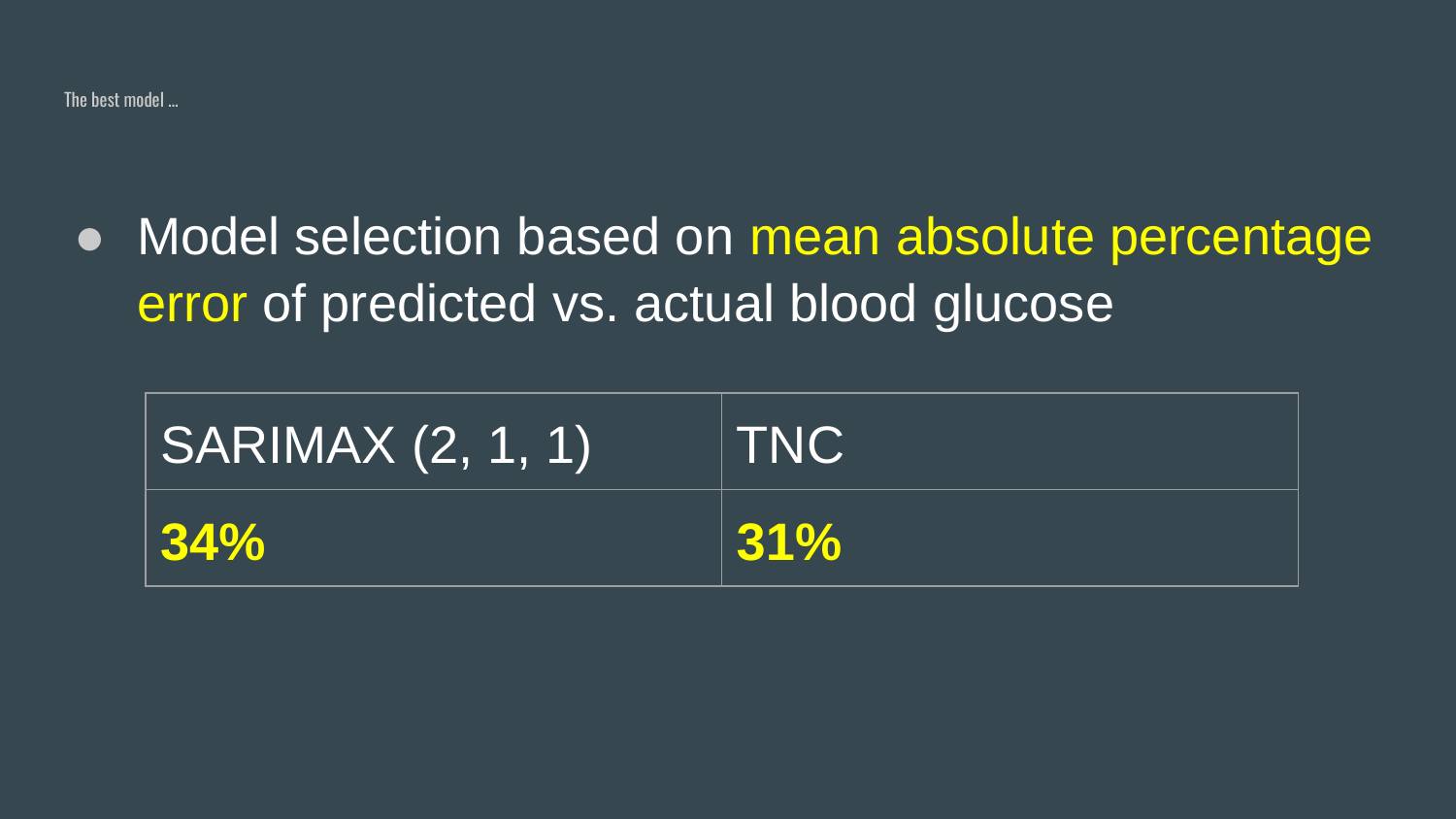

# The best model …

Model selection based on mean absolute percentage error of predicted vs. actual blood glucose

| SARIMAX (2, 1, 1) | TNC |
| --- | --- |
| 34% | 31% |